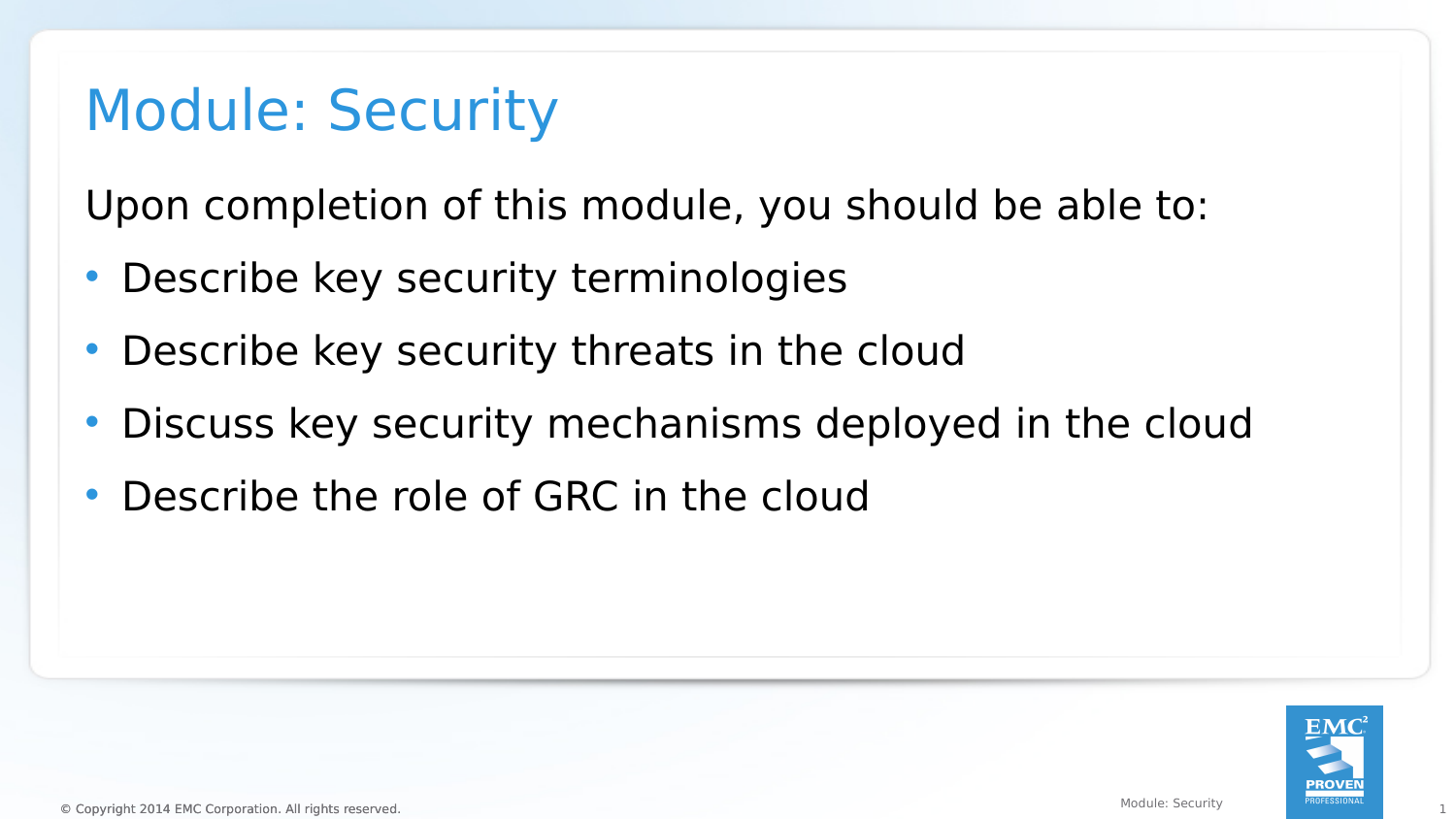

# Module: Security
Upon completion of this module, you should be able to:
Describe key security terminologies
Describe key security threats in the cloud
Discuss key security mechanisms deployed in the cloud
Describe the role of GRC in the cloud
Module: Security